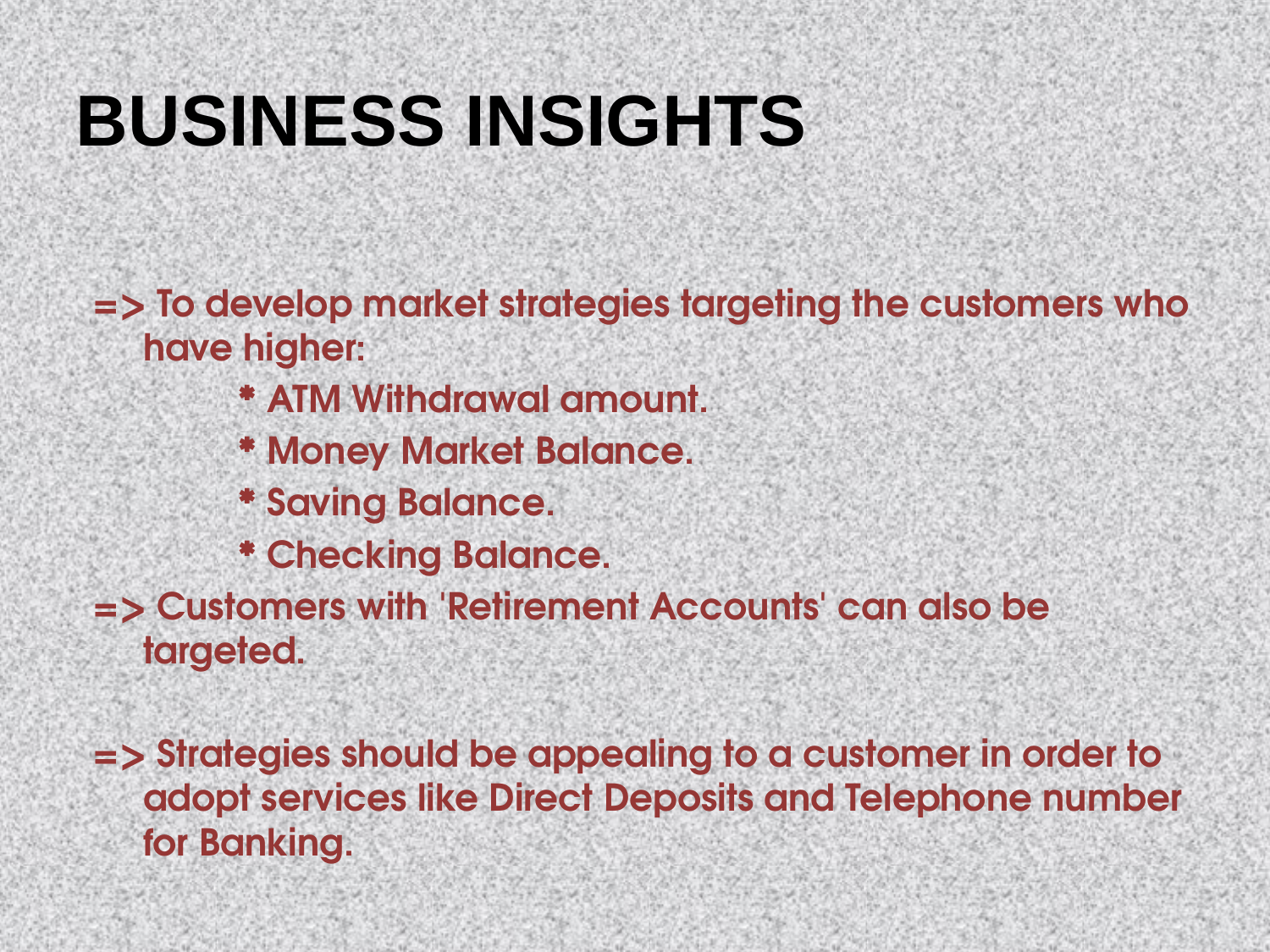

# BUSINESS INSIGHTS

=> To develop market strategies targeting the customers who have higher:
		* ATM Withdrawal amount.
		* Money Market Balance.
		* Saving Balance.
		* Checking Balance.
=> Customers with 'Retirement Accounts' can also be targeted.

=> Strategies should be appealing to a customer in order to adopt services like Direct Deposits and Telephone number for Banking.